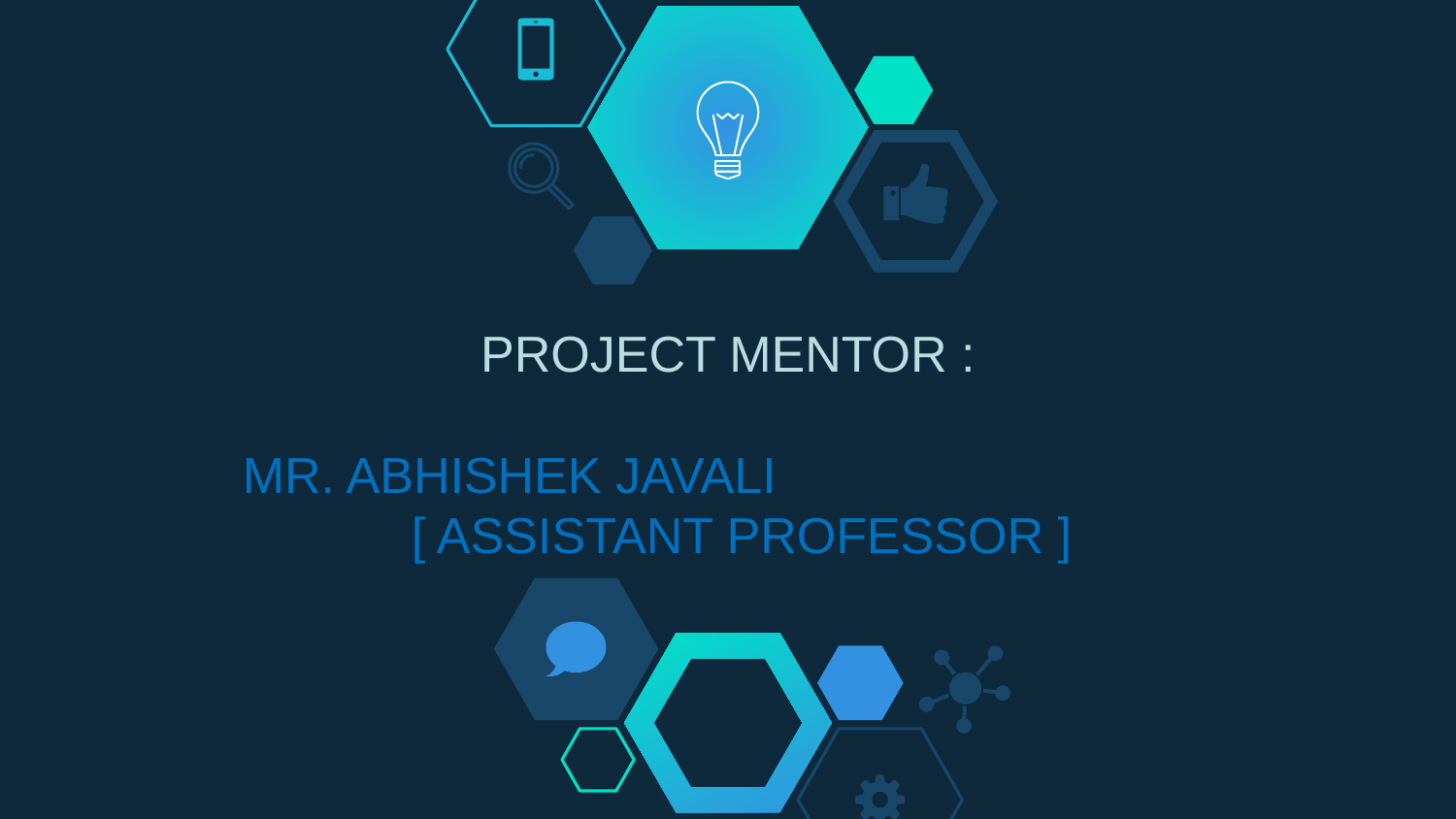

# PROJECT MENTOR : MR. ABHISHEK JAVALI                                  [ ASSISTANT PROFESSOR ]